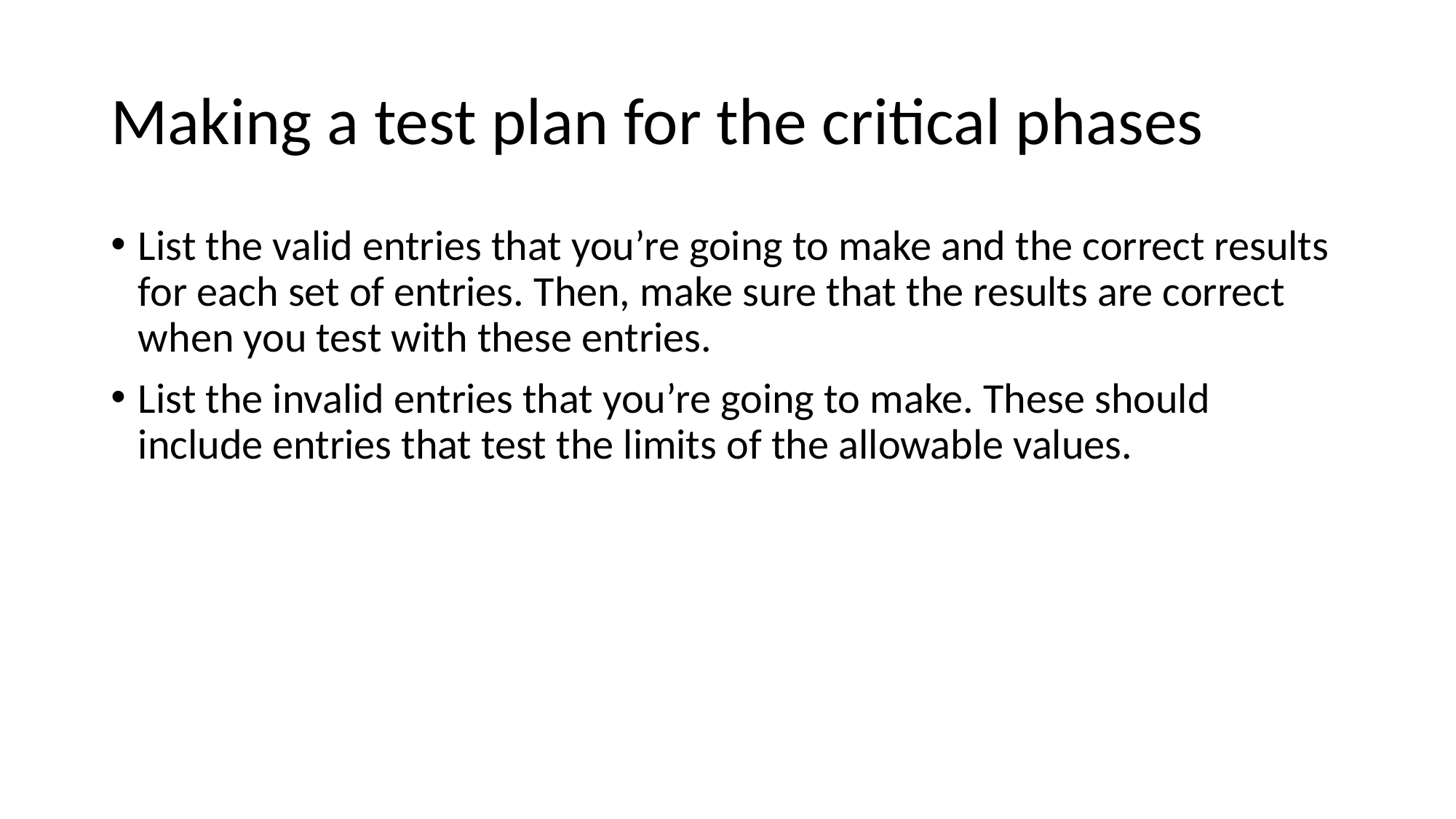

# Making a test plan for the critical phases
List the valid entries that you’re going to make and the correct results for each set of entries. Then, make sure that the results are correct when you test with these entries.
List the invalid entries that you’re going to make. These should include entries that test the limits of the allowable values.